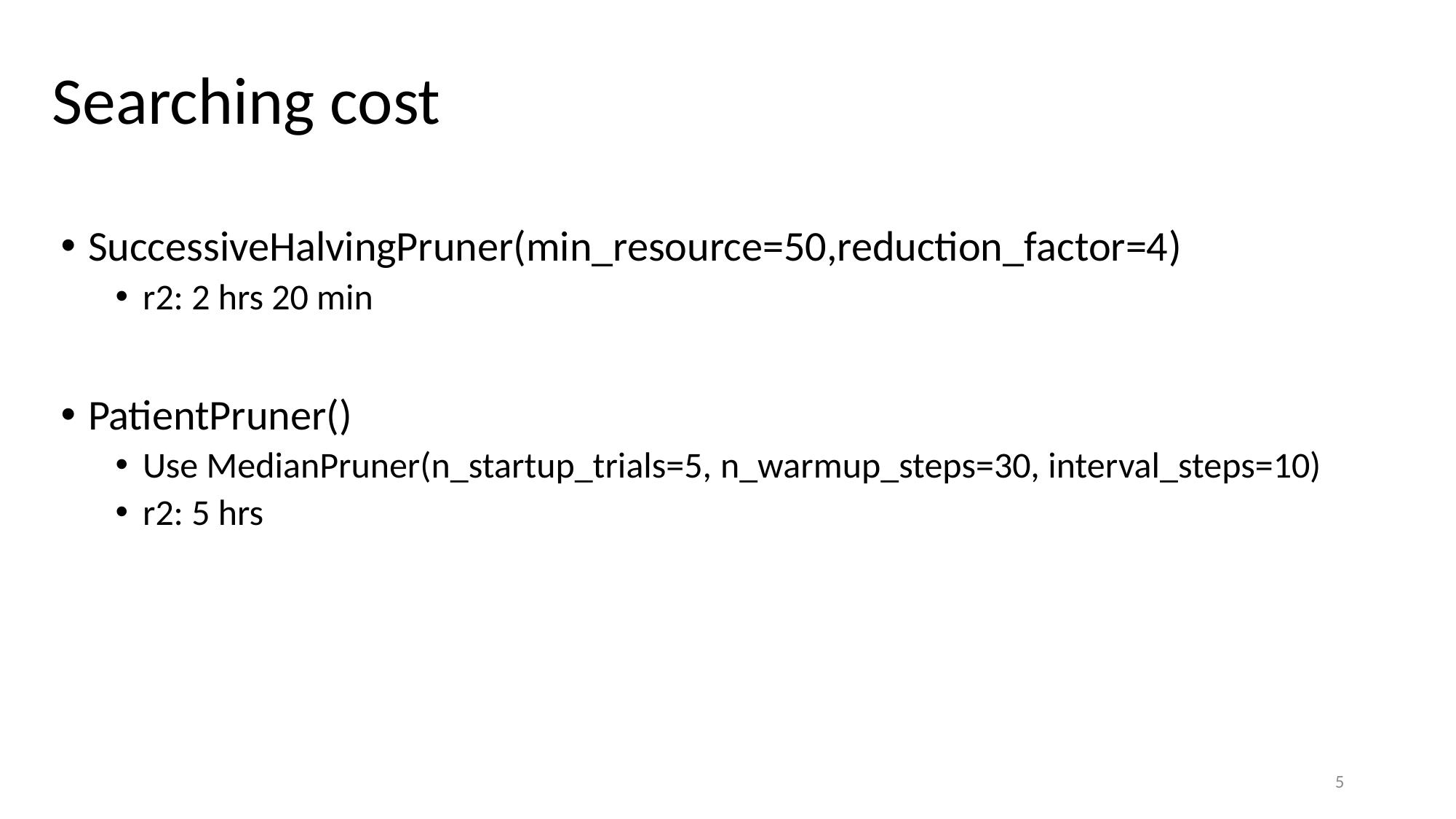

# Searching cost
SuccessiveHalvingPruner(min_resource=50,reduction_factor=4)
r2: 2 hrs 20 min

PatientPruner()
Use MedianPruner(n_startup_trials=5, n_warmup_steps=30, interval_steps=10)
r2: 5 hrs

5